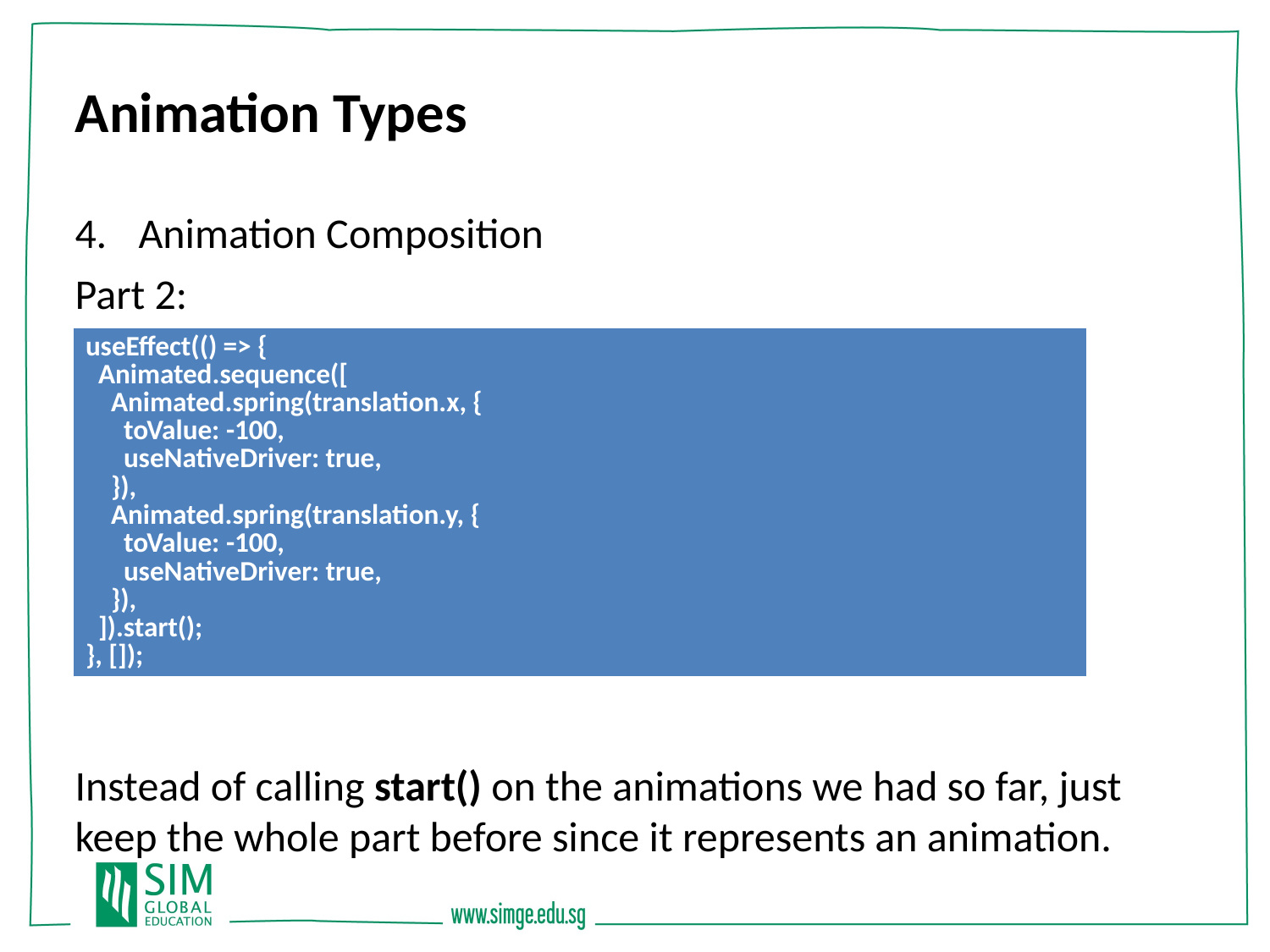

Animation Types
Animation Composition
Part 2:

Instead of calling start() on the animations we had so far, just keep the whole part before since it represents an animation.

| useEffect(() => { Animated.sequence([ Animated.spring(translation.x, { toValue: -100, useNativeDriver: true, }), Animated.spring(translation.y, { toValue: -100, useNativeDriver: true, }), ]).start(); }, []); |
| --- |